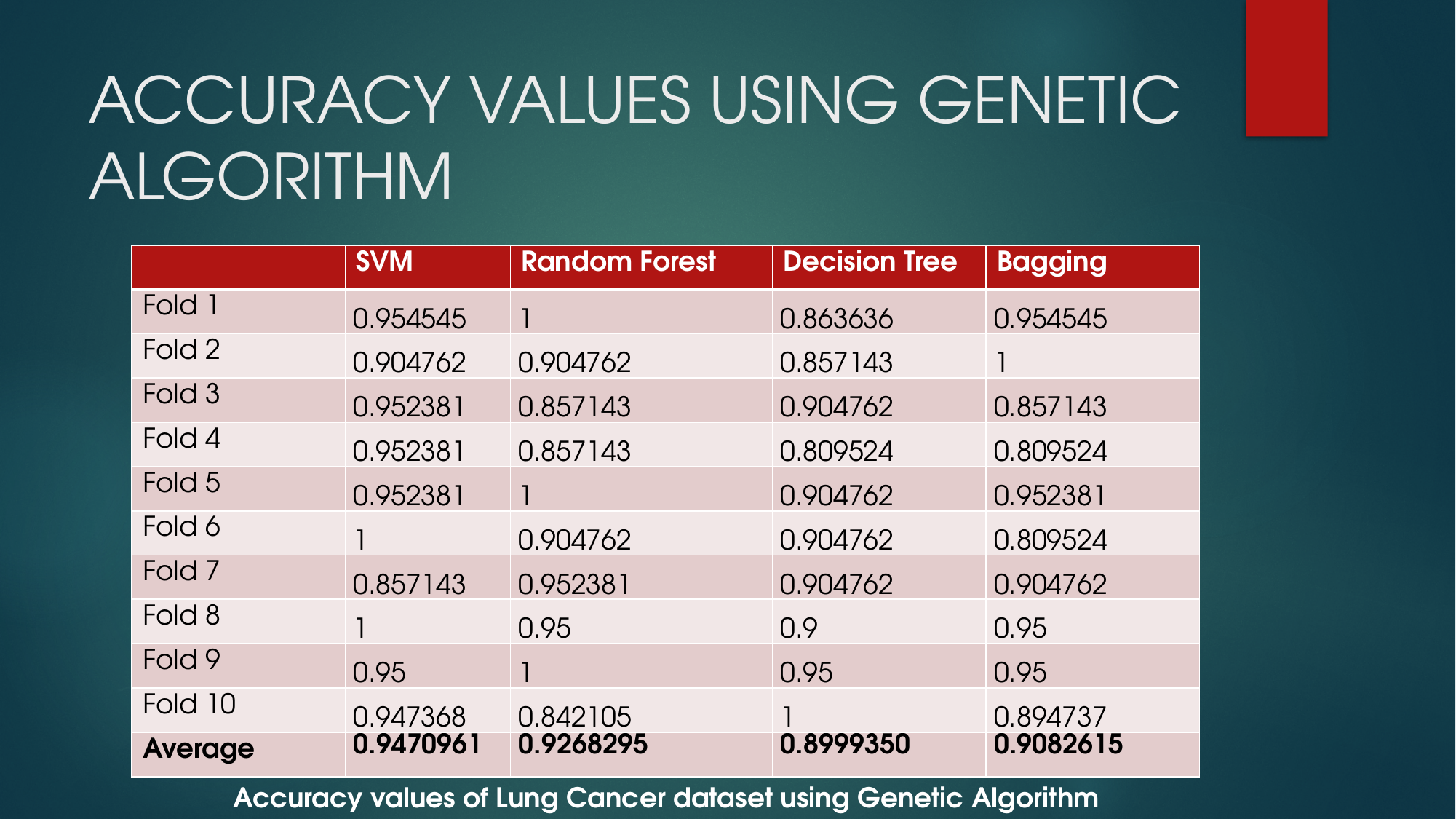

# ACCURACY VALUES USING GENETIC ALGORITHM
|  | SVM | Random Forest | Decision Tree | Bagging |
| --- | --- | --- | --- | --- |
| Fold 1 | 0.954545 | 1 | 0.863636 | 0.954545 |
| Fold 2 | 0.904762 | 0.904762 | 0.857143 | 1 |
| Fold 3 | 0.952381 | 0.857143 | 0.904762 | 0.857143 |
| Fold 4 | 0.952381 | 0.857143 | 0.809524 | 0.809524 |
| Fold 5 | 0.952381 | 1 | 0.904762 | 0.952381 |
| Fold 6 | 1 | 0.904762 | 0.904762 | 0.809524 |
| Fold 7 | 0.857143 | 0.952381 | 0.904762 | 0.904762 |
| Fold 8 | 1 | 0.95 | 0.9 | 0.95 |
| Fold 9 | 0.95 | 1 | 0.95 | 0.95 |
| Fold 10 | 0.947368 | 0.842105 | 1 | 0.894737 |
| Average | 0.9470961 | 0.9268295 | 0.8999350 | 0.9082615 |
Accuracy values of Lung Cancer dataset using Genetic Algorithm